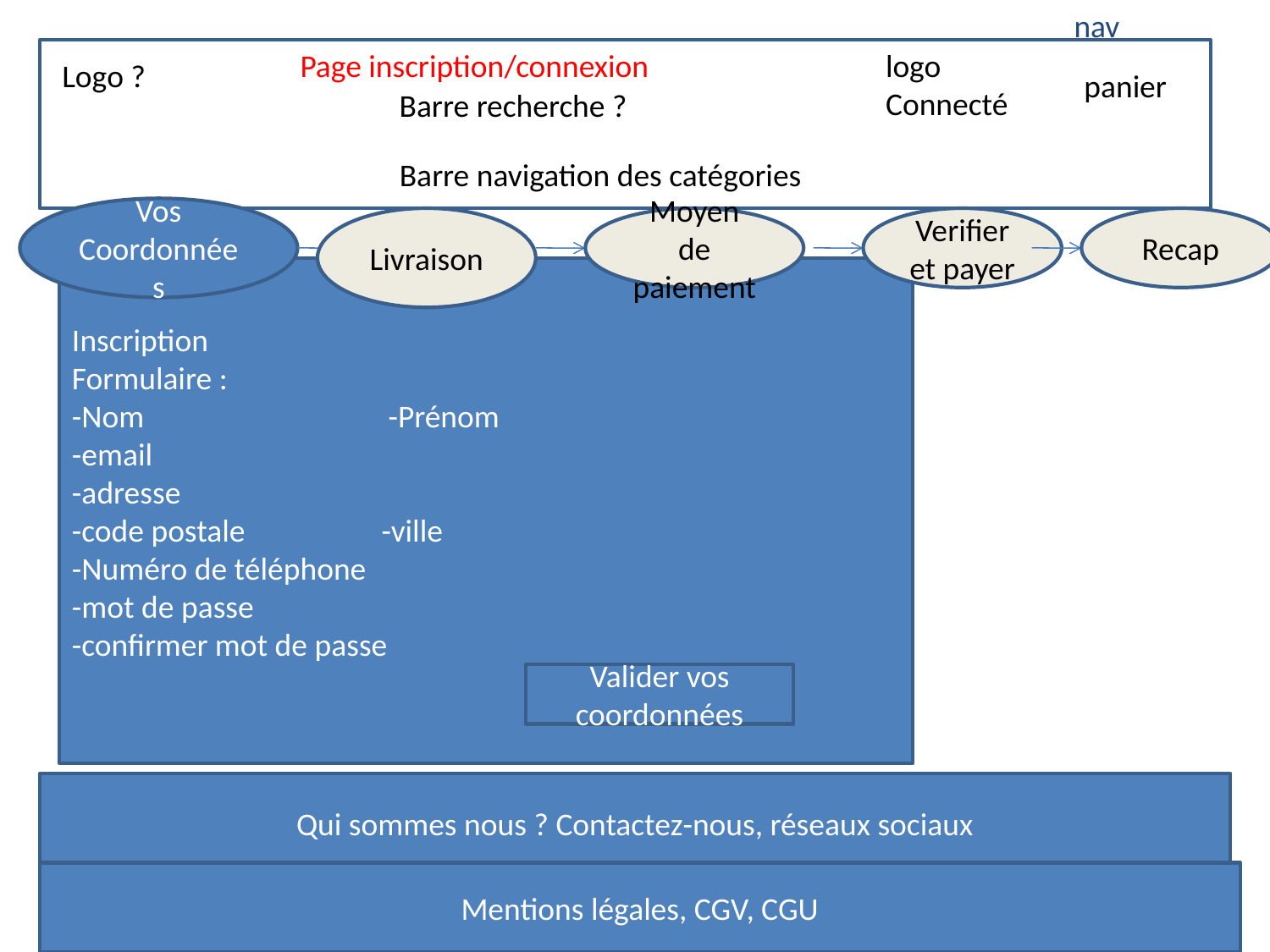

nav

Page inscription/connexion
logo
Connecté
Logo ?
panier
Barre recherche ?
Barre navigation des catégories
Vos Coordonnées
Livraison
Moyen de paiement
Verifier et payer
Recap
Inscription
Formulaire :
-Nom                                  -Prénom
-email
-adresse
-code postale                   -ville
-Numéro de téléphone
-mot de passe
-confirmer mot de passe

Valider vos coordonnées
Qui sommes nous ? Contactez-nous, réseaux sociaux
Mentions légales, CGV, CGU